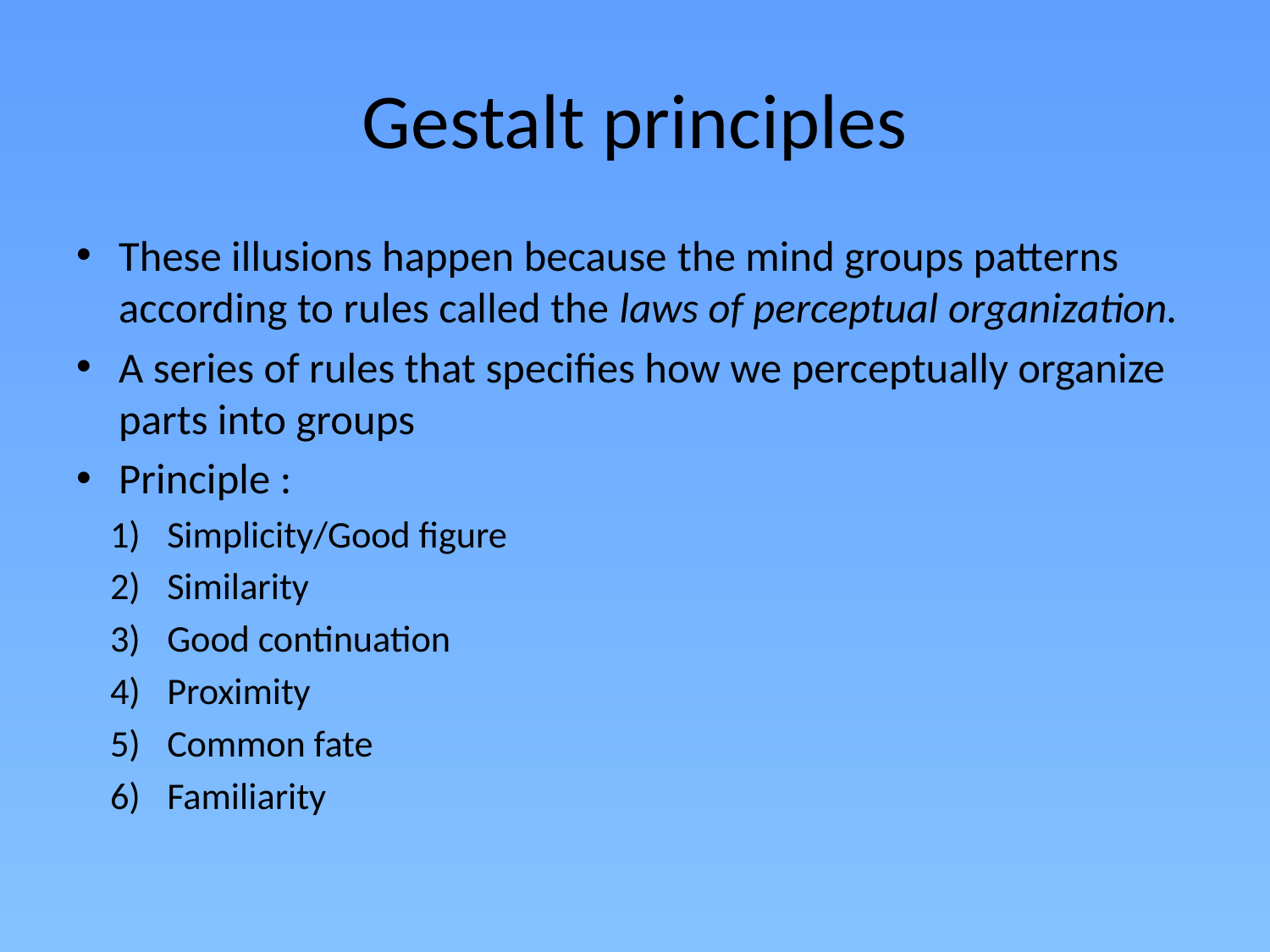

# Gestalt principles
These illusions happen because the mind groups patterns according to rules called the laws of perceptual organization.
A series of rules that specifies how we perceptually organize parts into groups
Principle :
Simplicity/Good figure
Similarity
Good continuation
Proximity
Common fate
Familiarity